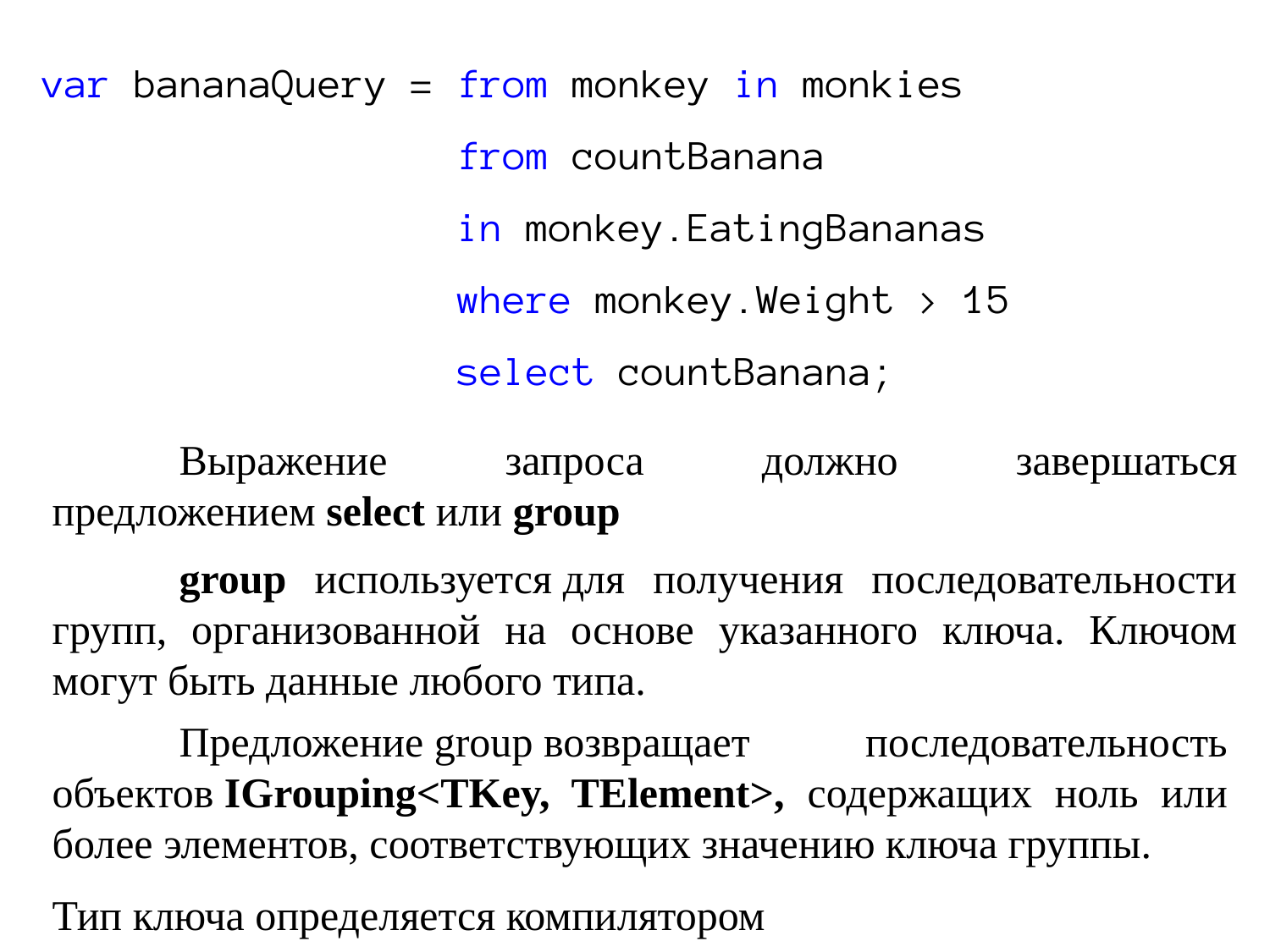

var bananaQuery = from monkey in monkies
                  from countBanana
                  in monkey.EatingBananas
                  where monkey.Weight > 15
                  select countBanana;
	Выражение запроса должно завершаться предложением select или group
	group используется для получения последовательности групп, организованной на основе указанного ключа. Ключом могут быть данные любого типа.
	Предложение group возвращает последовательность объектов IGrouping<TKey, TElement>, содержащих ноль или более элементов, соответствующих значению ключа группы.
Тип ключа определяется компилятором